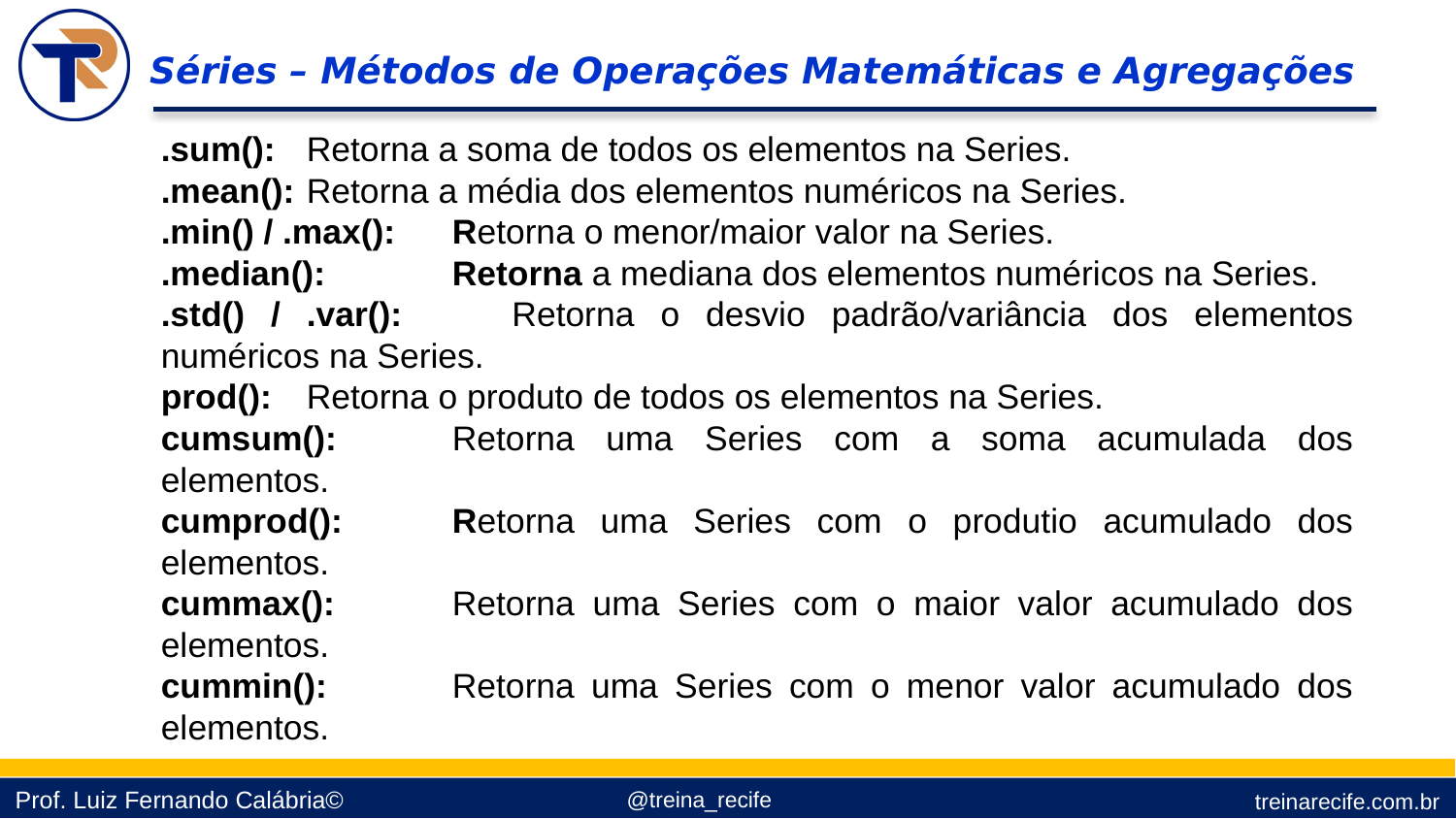

Séries – Métodos de Operações Matemáticas e Agregações
.sum():	Retorna a soma de todos os elementos na Series.
.mean():	Retorna a média dos elementos numéricos na Series.
.min() / .max():	Retorna o menor/maior valor na Series.
.median():	Retorna a mediana dos elementos numéricos na Series.
.std() / .var():	 Retorna o desvio padrão/variância dos elementos numéricos na Series.
prod():	Retorna o produto de todos os elementos na Series.
cumsum():	Retorna uma Series com a soma acumulada dos elementos.
cumprod():	Retorna uma Series com o produtio acumulado dos elementos.
cummax():	Retorna uma Series com o maior valor acumulado dos elementos.
cummin():	Retorna uma Series com o menor valor acumulado dos elementos.